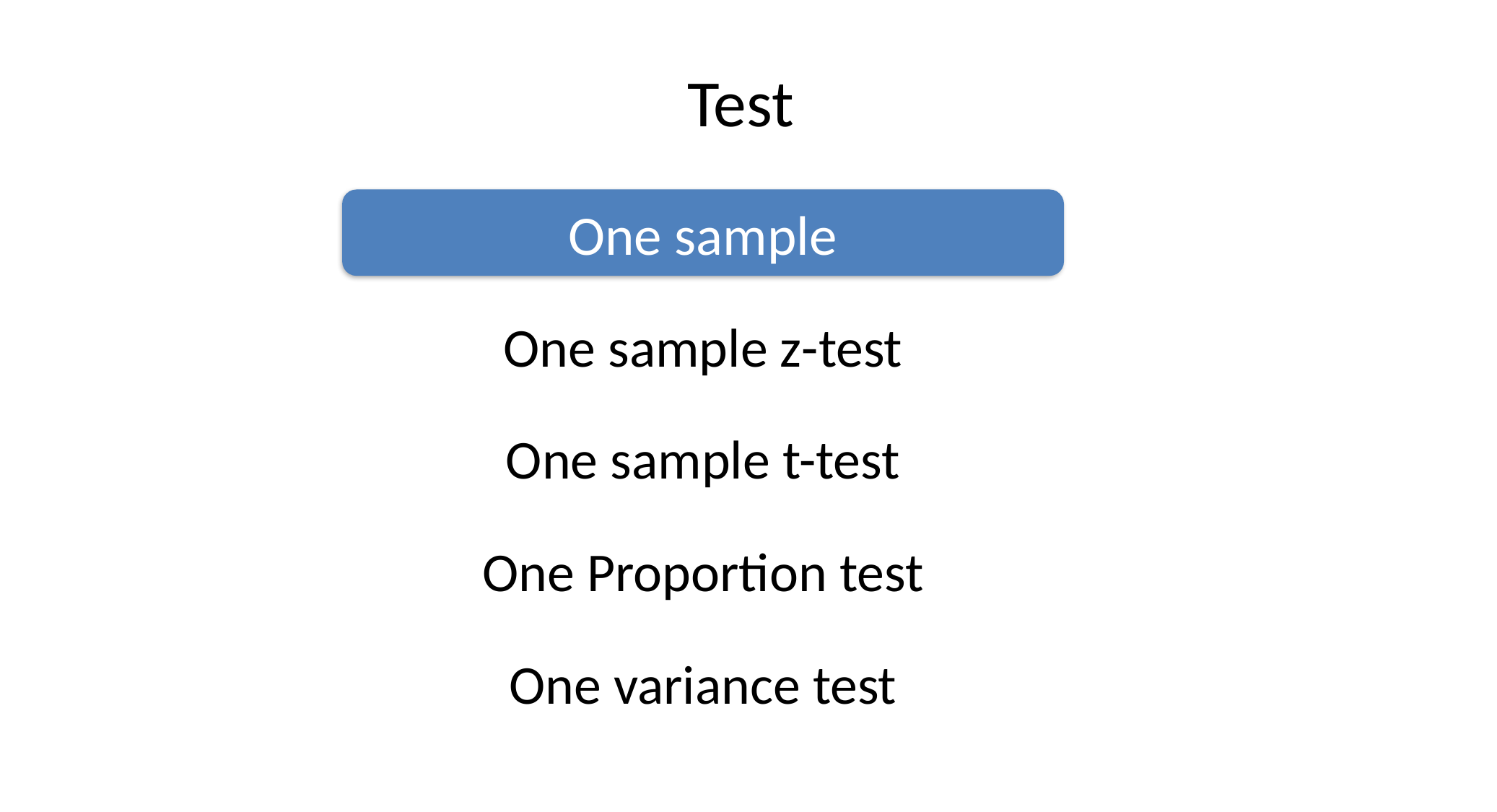

# Test
One sample
One sample z-test
One sample t-test
One Proportion test
One variance test